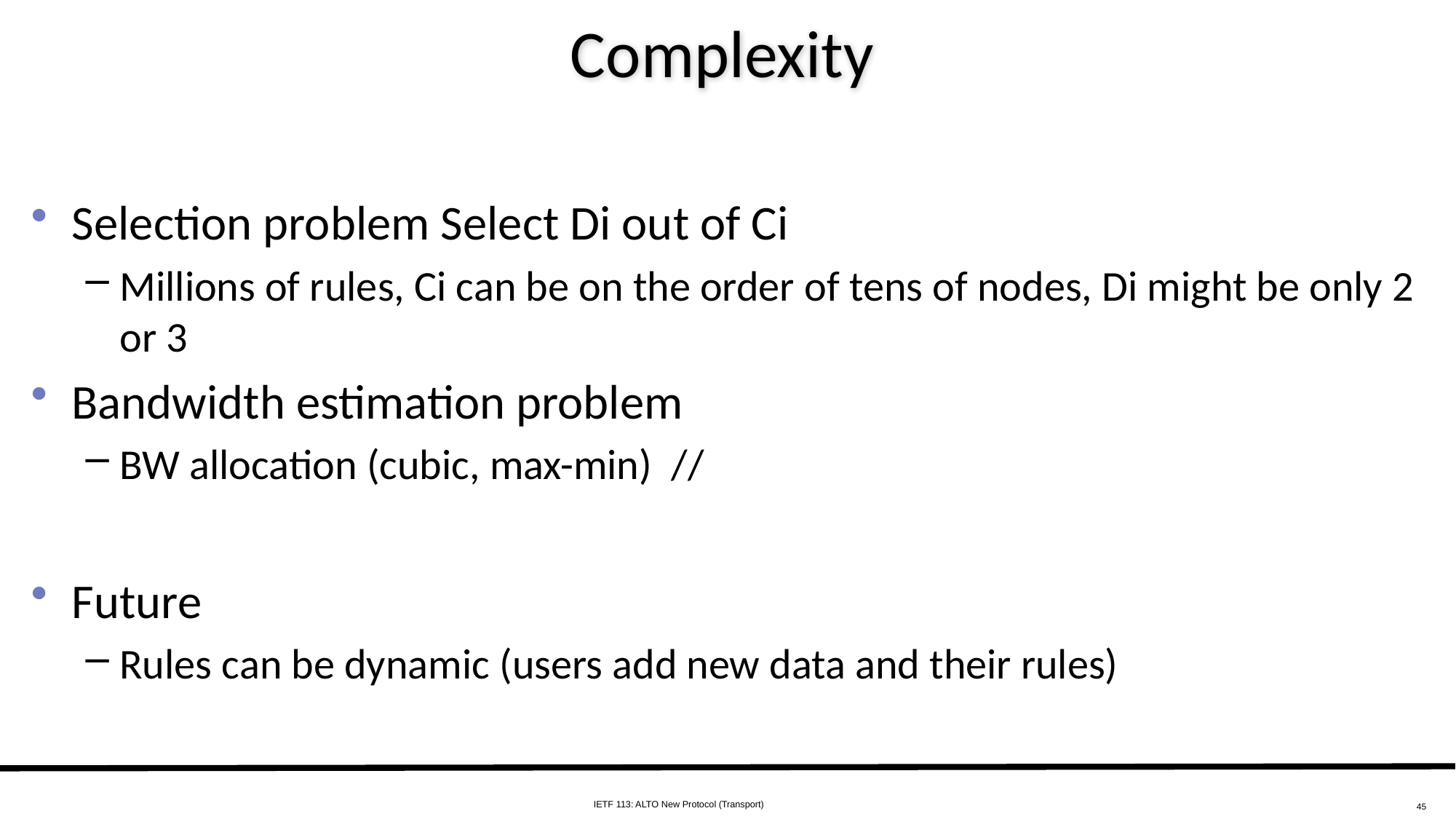

# Complexity

Selection problem Select Di out of Ci
Millions of rules, Ci can be on the order of tens of nodes, Di might be only 2 or 3
Bandwidth estimation problem
BW allocation (cubic, max-min)  //

Future
Rules can be dynamic (users add new data and their rules)